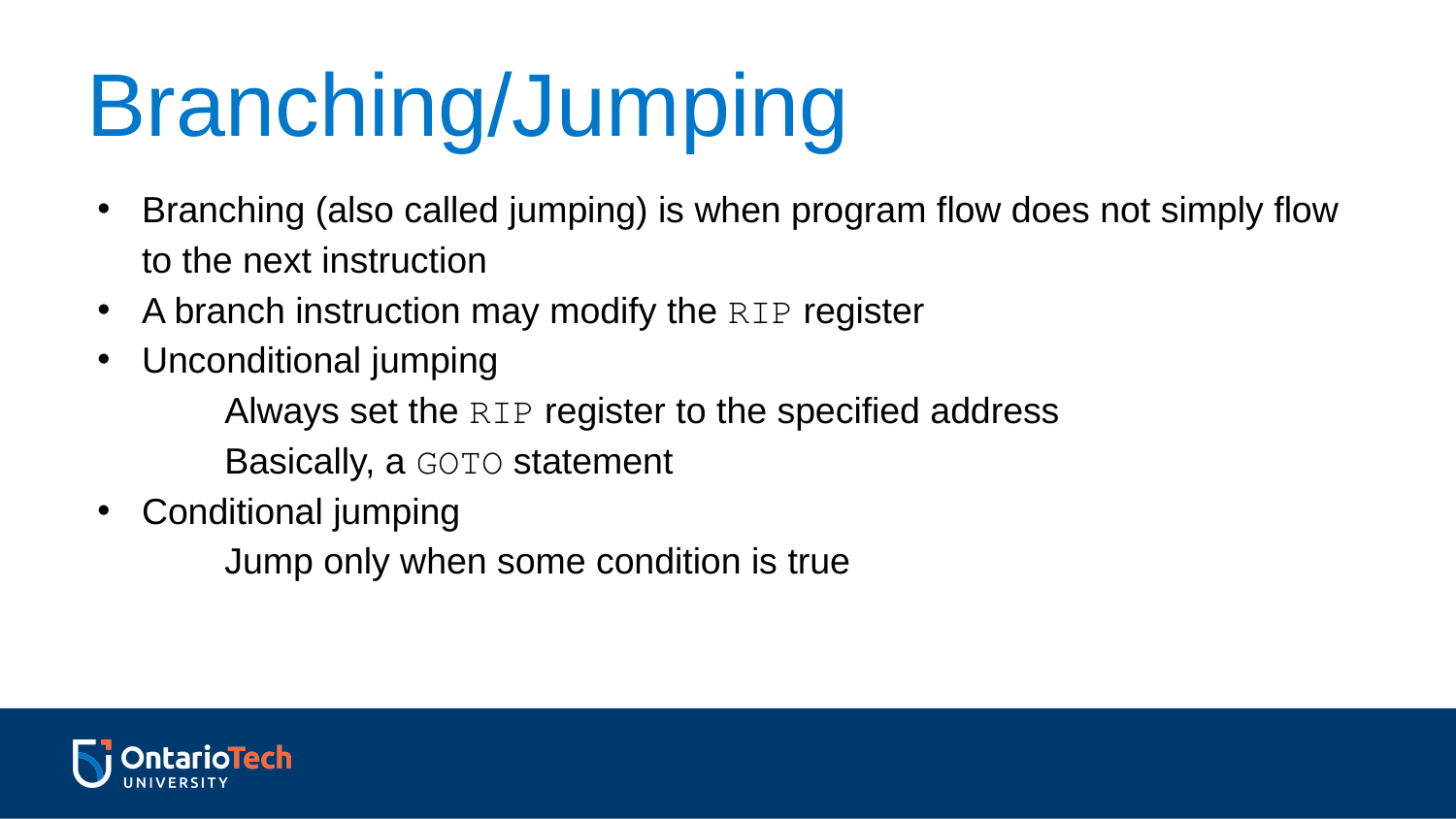

Branching/Jumping
Branching (also called jumping) is when program flow does not simply flow to the next instruction
A branch instruction may modify the RIP register
Unconditional jumping
Always set the RIP register to the specified address
Basically, a GOTO statement
Conditional jumping
Jump only when some condition is true